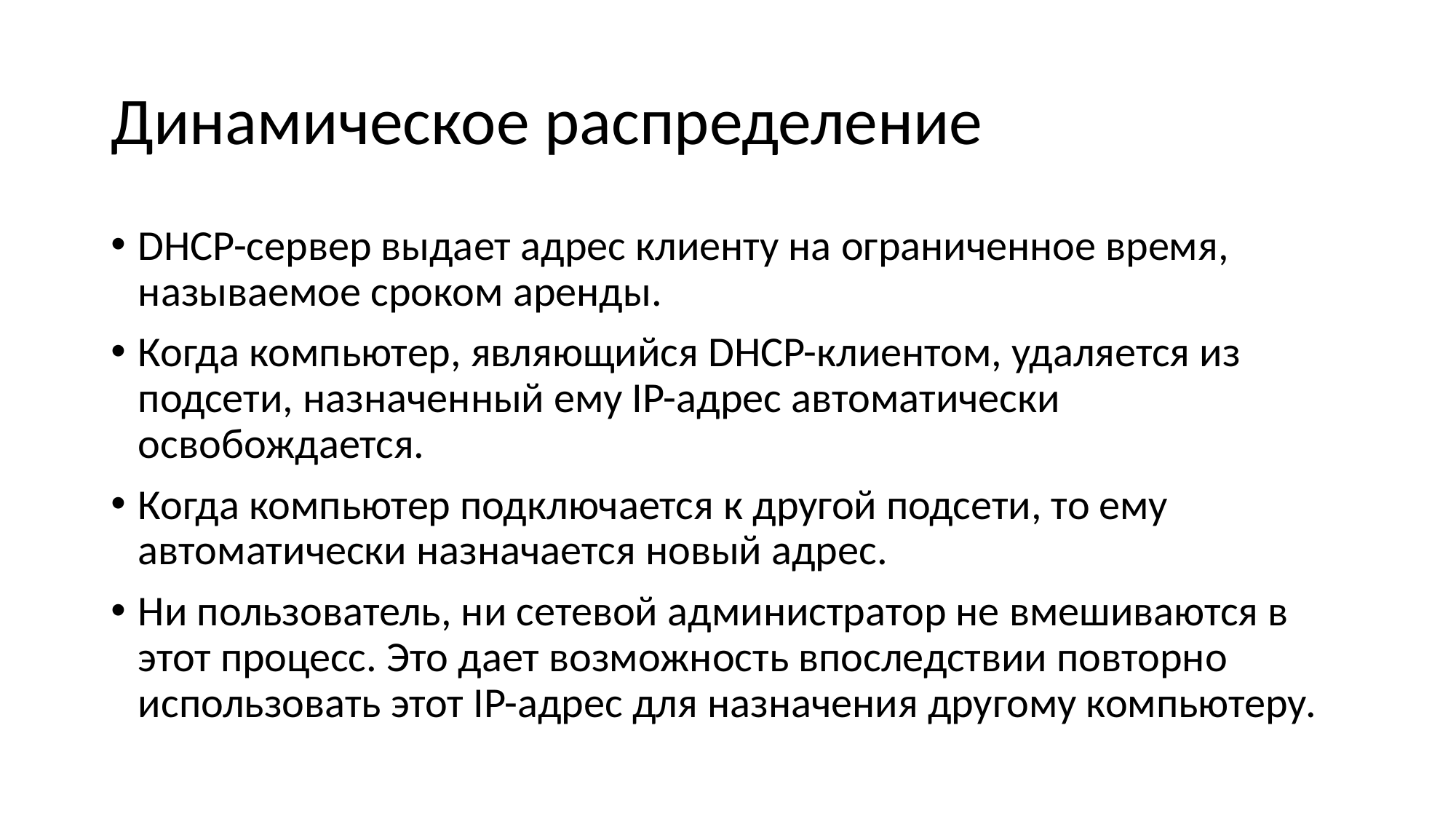

# Динамическое распределение
DHCP-сервер выдает адрес клиенту на ограниченное время, называемое сроком аренды.
Когда компьютер, являющийся DHCP-клиентом, удаляется из подсети, назначенный ему IP-адрес автоматически освобождается.
Когда компьютер подключается к другой подсети, то ему автоматически назначается новый адрес.
Ни пользователь, ни сетевой администратор не вмешиваются в этот процесс. Это дает возможность впоследствии повторно использовать этот IP-адрес для назначения другому компьютеру.